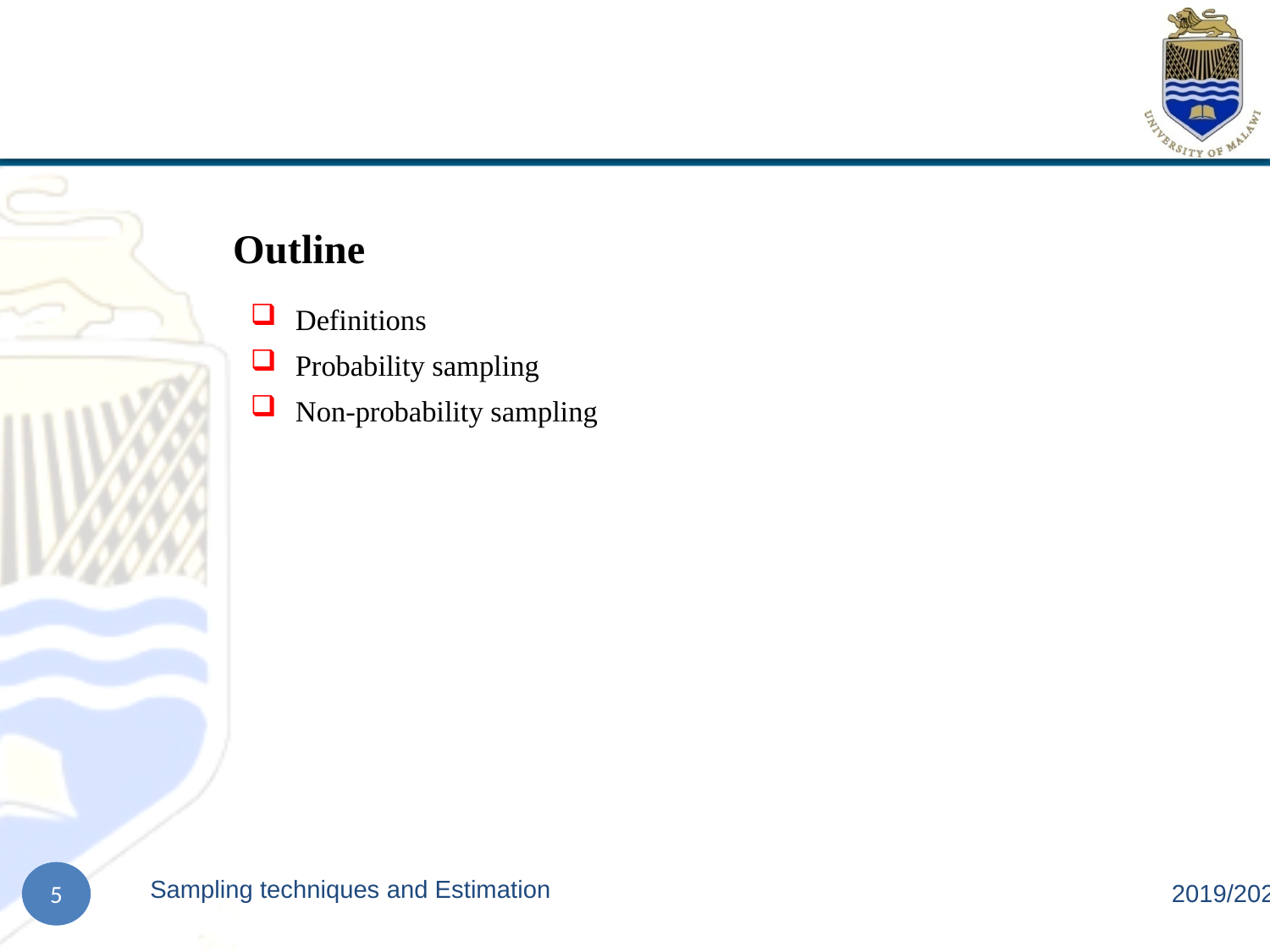

Outline

  Definitions
  Probability sampling
  Non-probability sampling

Sampling techniques and Estimation
2019/2020
5